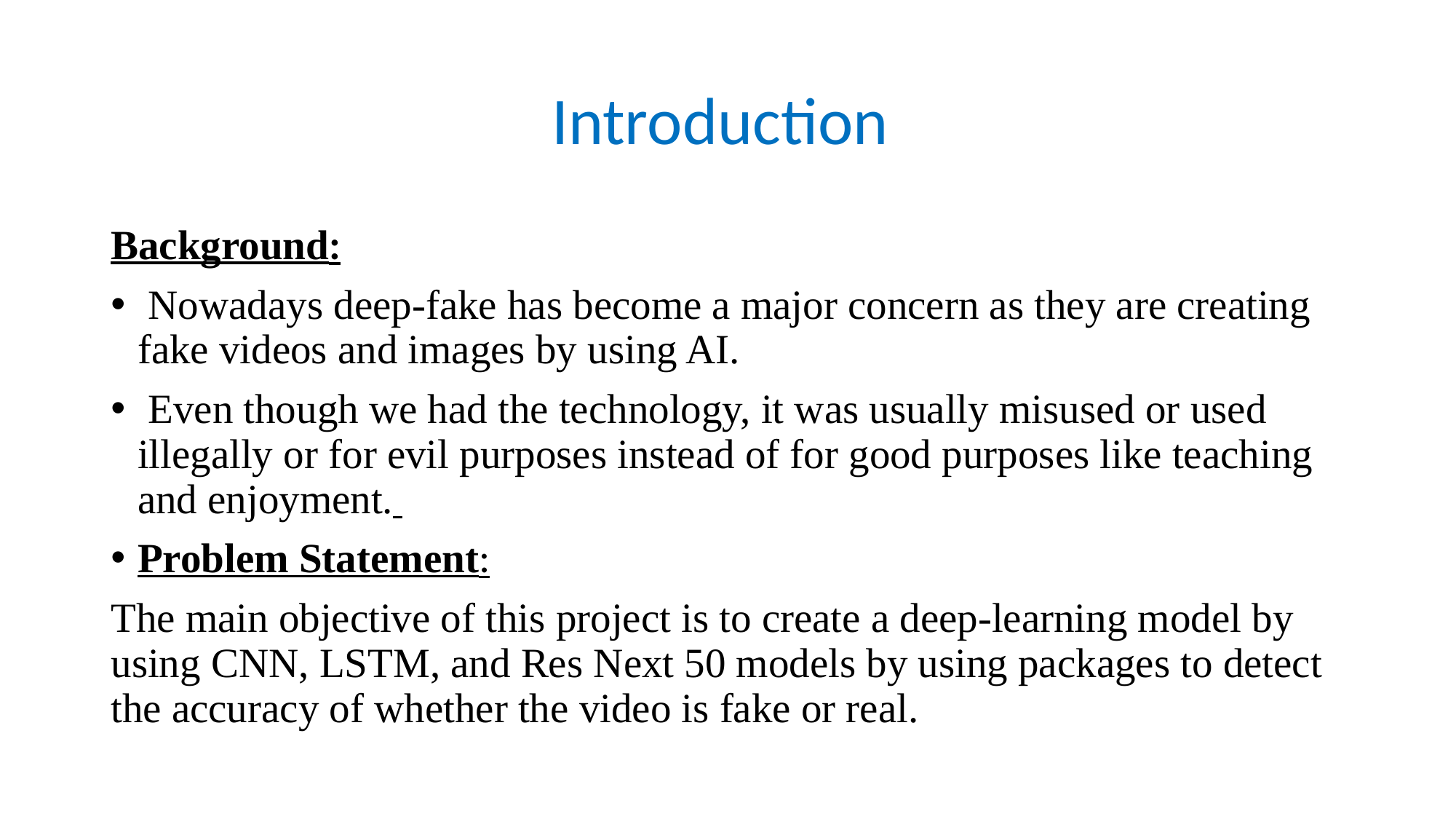

# Introduction
Background:
 Nowadays deep-fake has become a major concern as they are creating fake videos and images by using AI.
 Even though we had the technology, it was usually misused or used illegally or for evil purposes instead of for good purposes like teaching and enjoyment.
Problem Statement:
The main objective of this project is to create a deep-learning model by using CNN, LSTM, and Res Next 50 models by using packages to detect the accuracy of whether the video is fake or real.